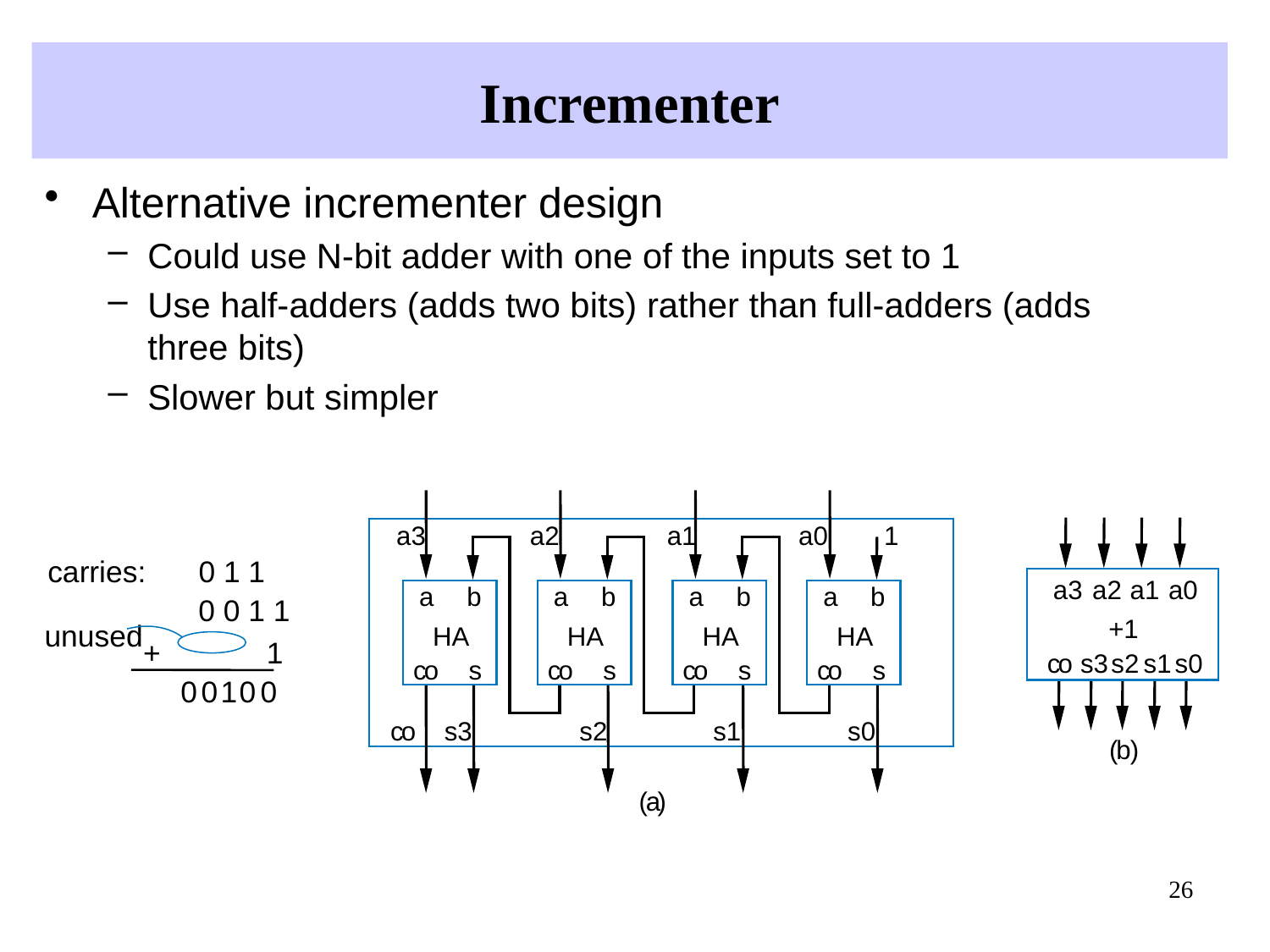

# Incrementer
Alternative incrementer design
Could use N-bit adder with one of the inputs set to 1
Use half-adders (adds two bits) rather than full-adders (adds three bits)
Slower but simpler

a3
a2
a1
a0
1

a3
a2
a1
a0
a
b
a
b
a
b
a
b

+1
HA
HA
HA
HA
c
o
s3
s2
s1
s0
c
o
s
c
o
s
c
o
s
c
o
s

c
o
s3
s2
s1
s0
(
b
)

(
a
)
carries:
0 1 1
0 0 1 1
unused

+
1

0
0
1
0
0
26